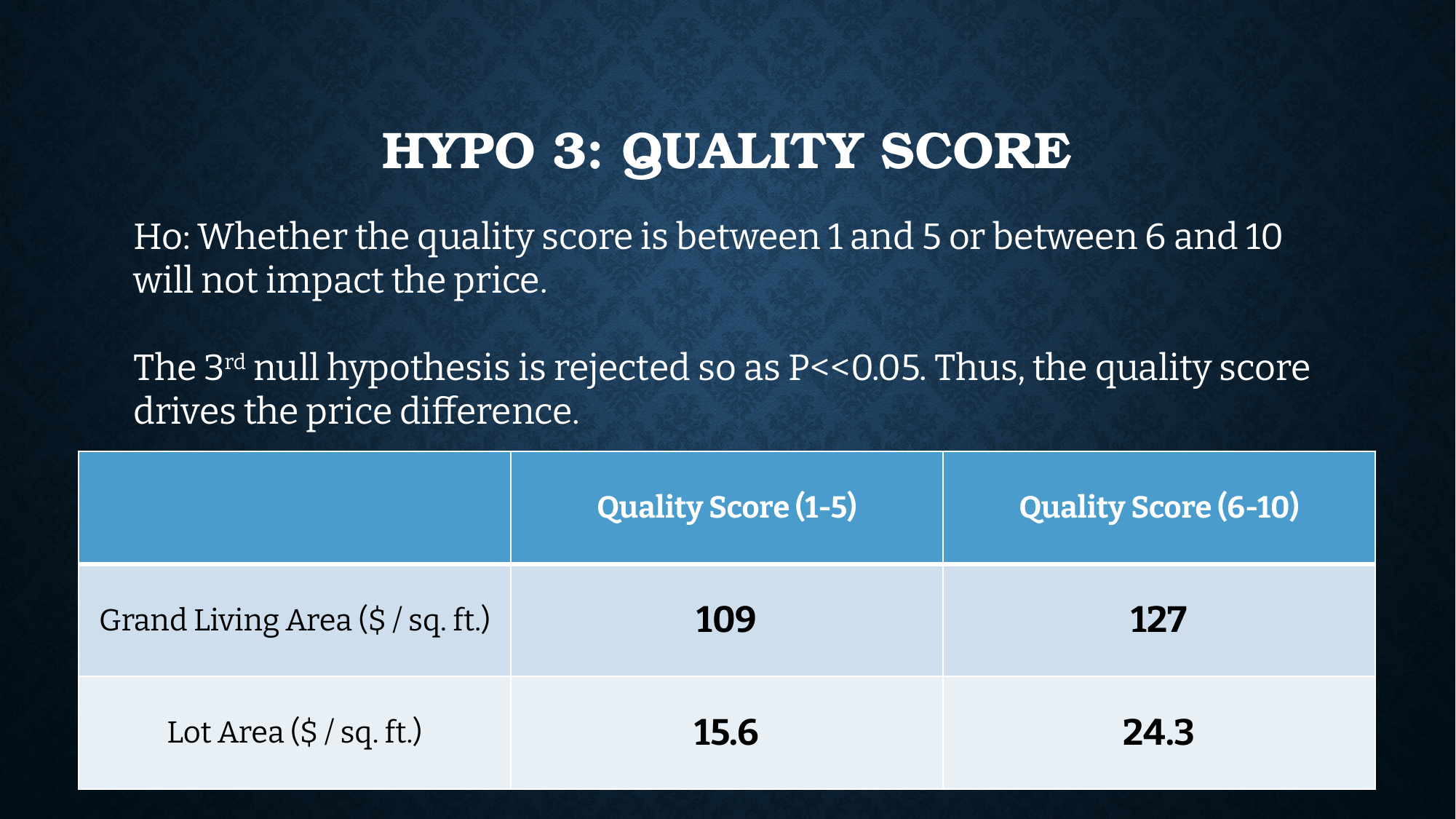

# Hypo 3: Quality Score
Ho: Whether the quality score is between 1 and 5 or between 6 and 10 will not impact the price.

The 3rd null hypothesis is rejected so as P<<0.05. Thus, the quality score drives the price difference.
|  | Quality Score (1-5) | Quality Score (6-10) |
| --- | --- | --- |
| Grand Living Area ($ / sq. ft.) | 109 | 127 |
| Lot Area ($ / sq. ft.) | 15.6 | 24.3 |